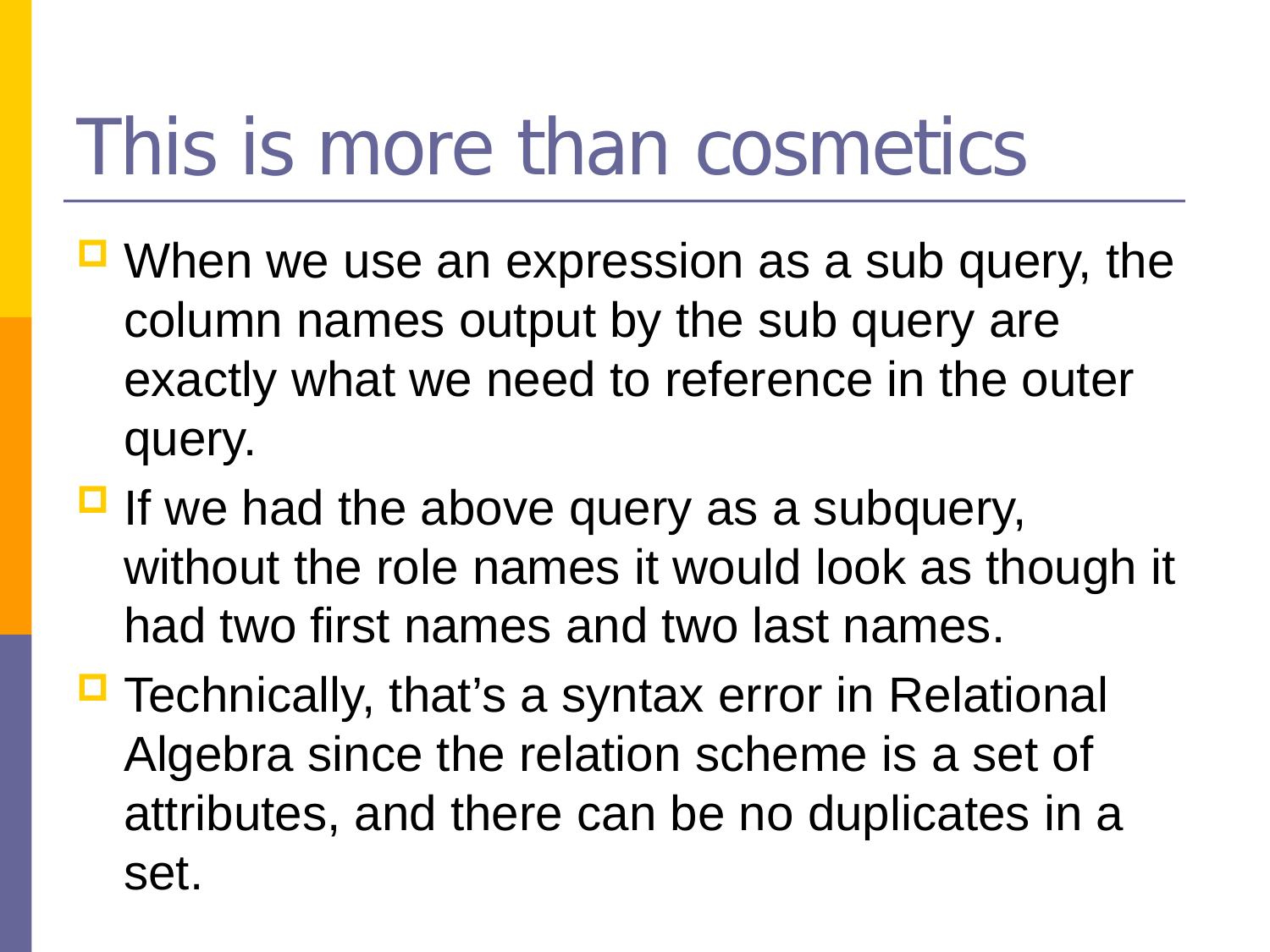

# This is more than cosmetics
When we use an expression as a sub query, the column names output by the sub query are exactly what we need to reference in the outer query.
If we had the above query as a subquery, without the role names it would look as though it had two first names and two last names.
Technically, that’s a syntax error in Relational Algebra since the relation scheme is a set of attributes, and there can be no duplicates in a set.